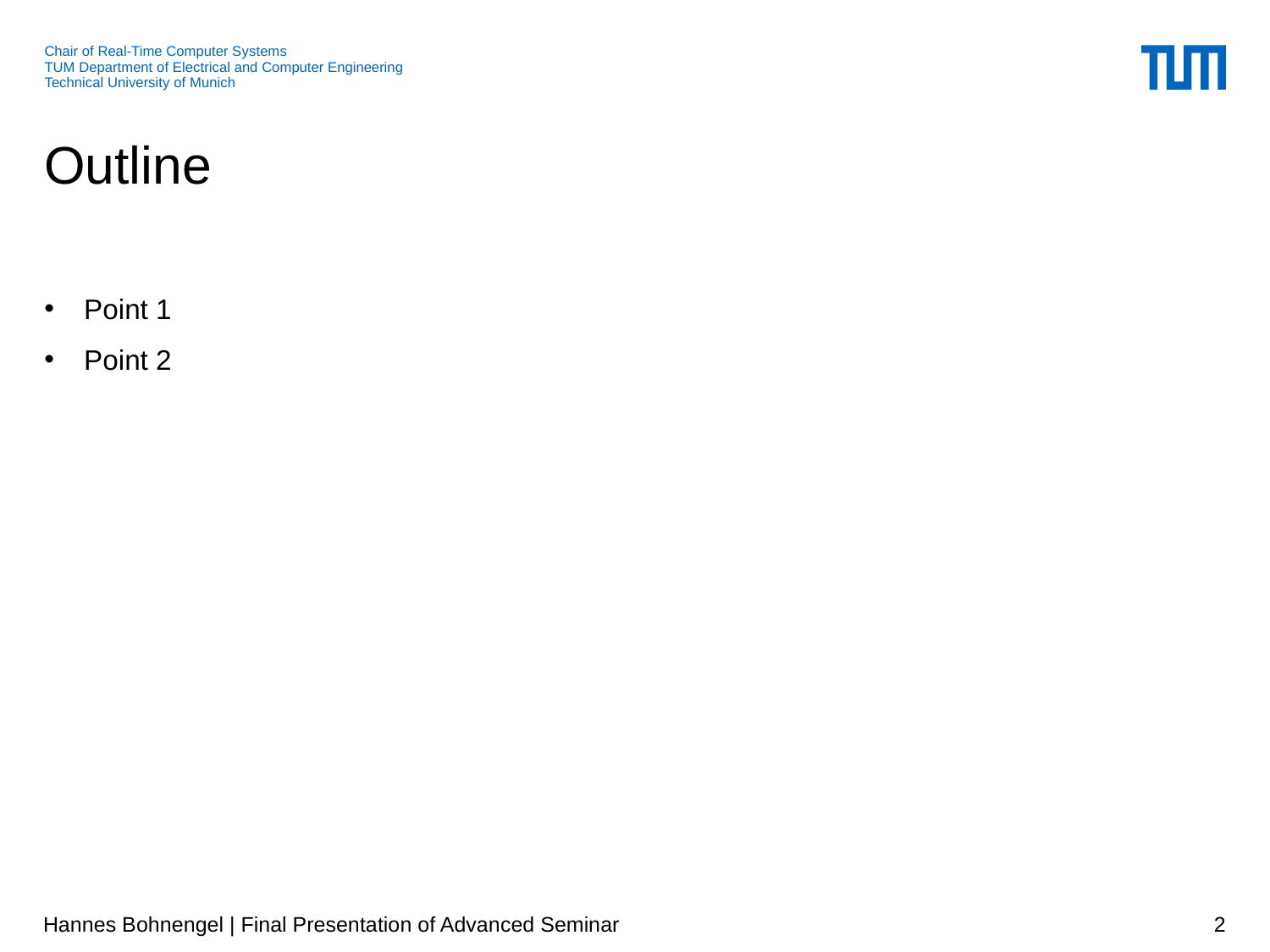

# Outline
Point 1
Point 2

Hannes Bohnengel | Final Presentation of Advanced Seminar
2